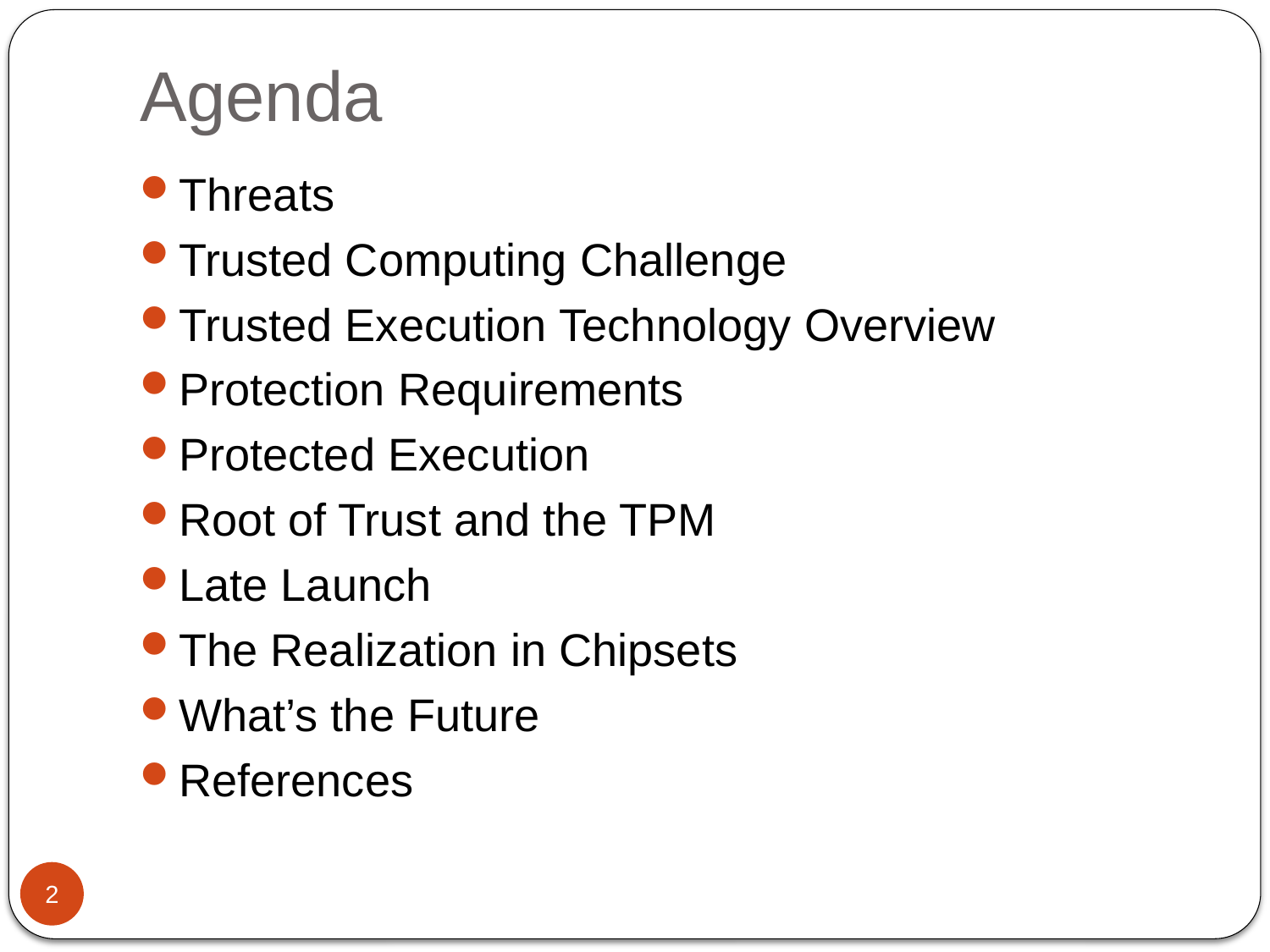

# Agenda
Threats
Trusted Computing Challenge
Trusted Execution Technology Overview
Protection Requirements
Protected Execution
Root of Trust and the TPM
Late Launch
The Realization in Chipsets
What’s the Future
References

2